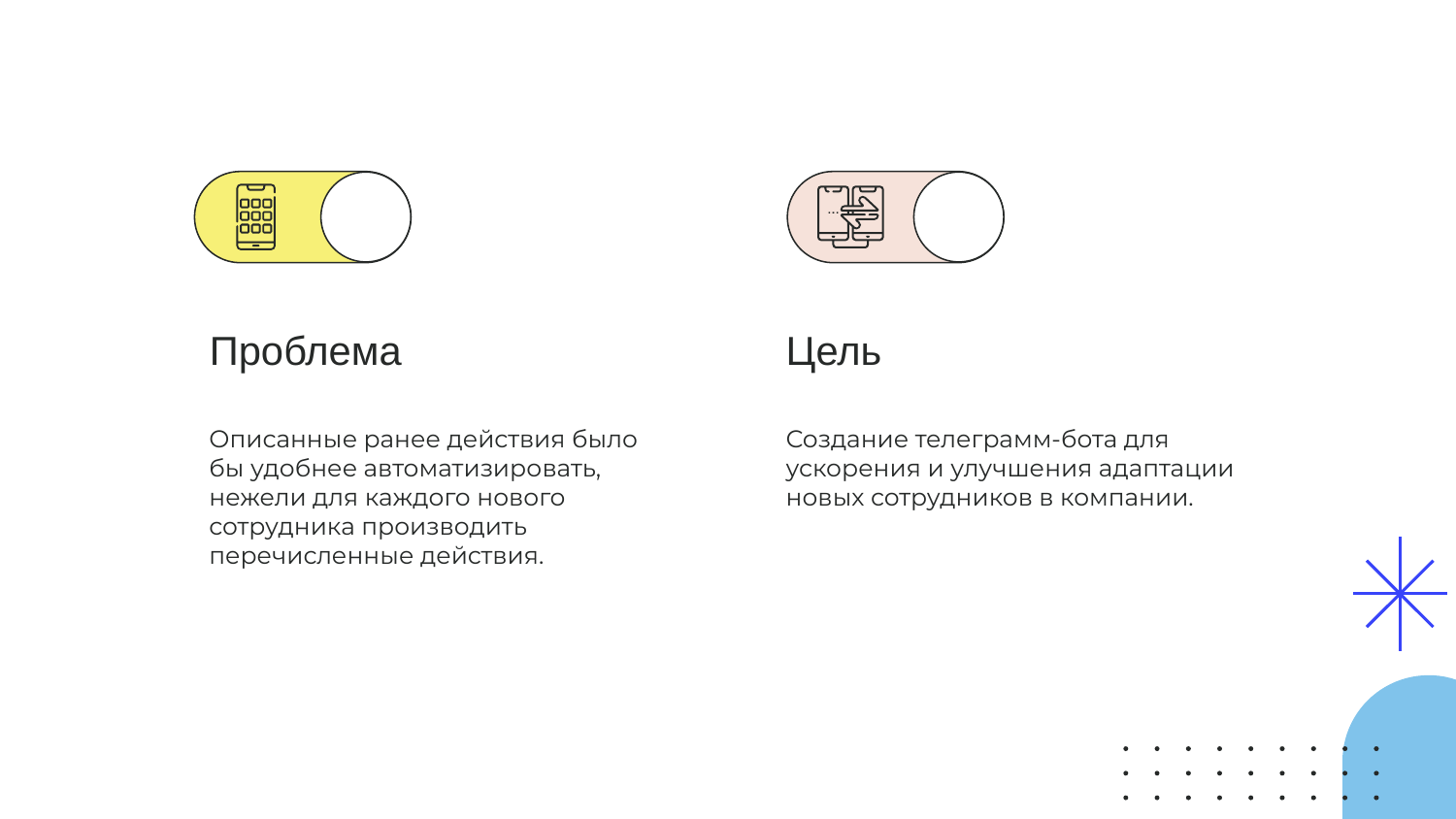

Проблема
Цель
Описанные ранее действия было бы удобнее автоматизировать, нежели для каждого нового сотрудника производить перечисленные действия.
Создание телеграмм-бота для ускорения и улучшения адаптации новых сотрудников в компании.